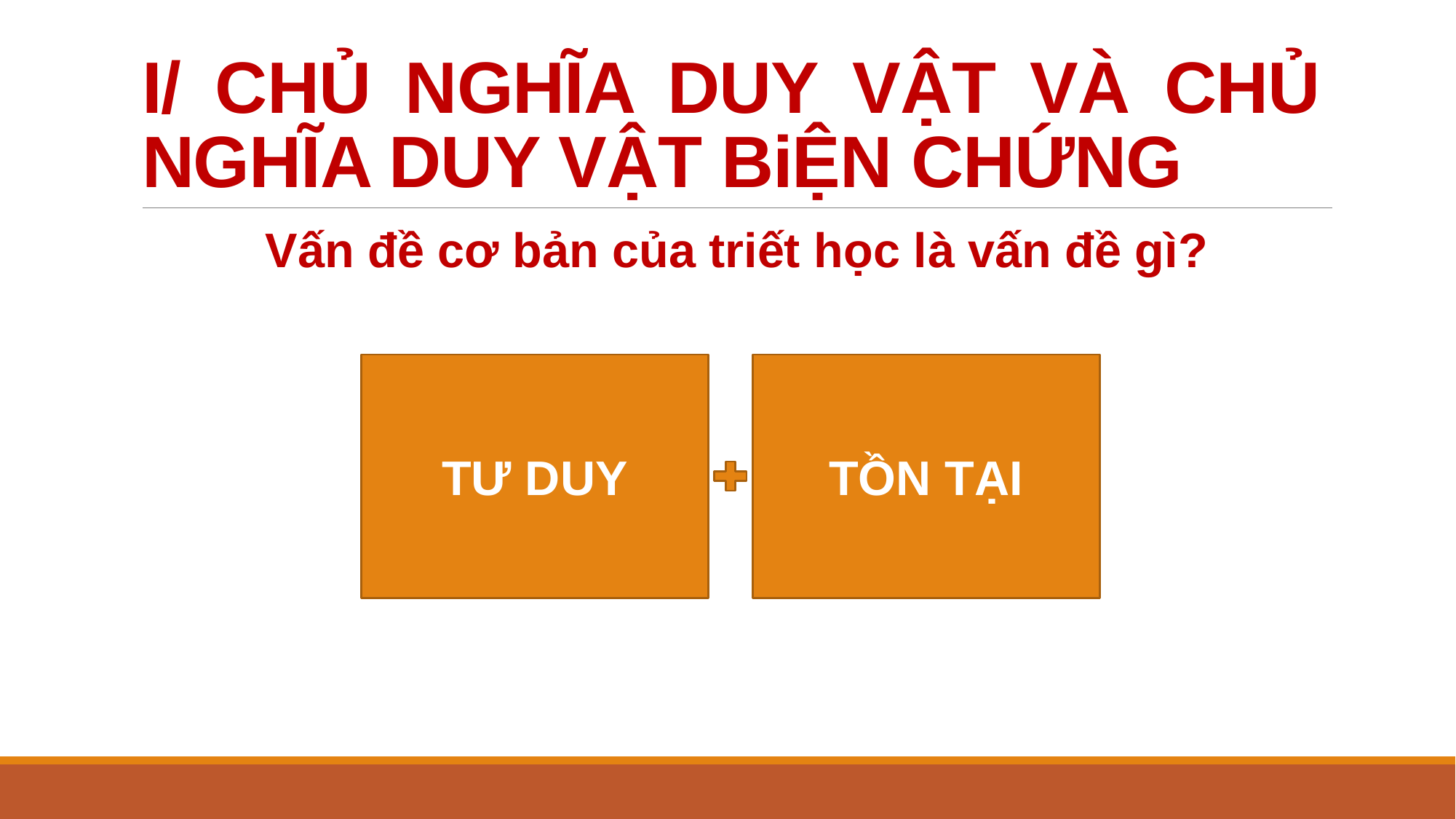

# I/ CHỦ NGHĨA DUY VẬT VÀ CHỦ NGHĨA DUY VẬT BiỆN CHỨNG
Vấn đề cơ bản của triết học là vấn đề gì?
TỒN TẠI
TƯ DUY